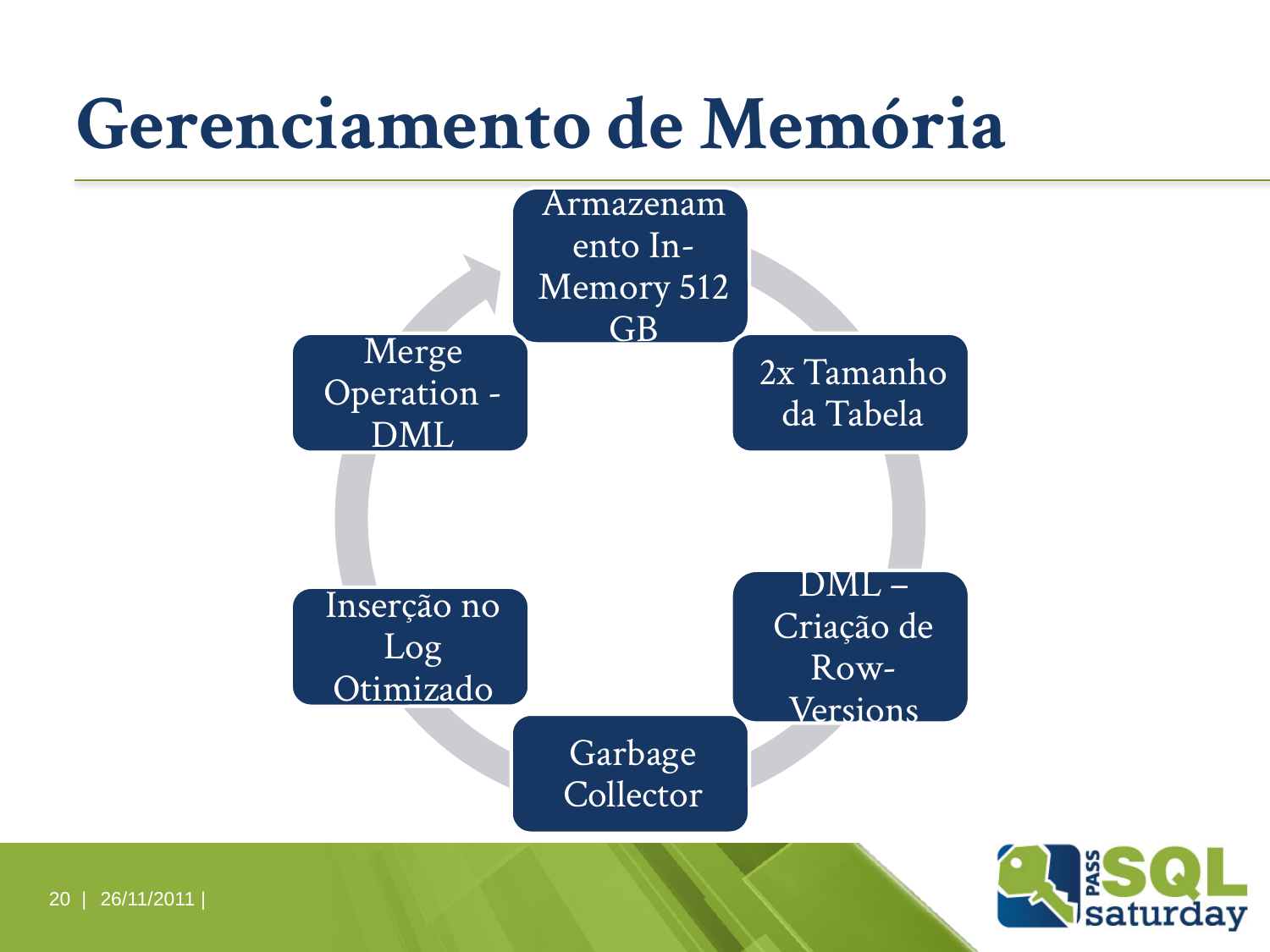

# Gerenciamento de Memória
Armazenamento In-Memory 512 GB
2x Tamanho da Tabela
DML – Criação de Row-Versions
Garbage Collector
Inserção no Log Otimizado
Merge Operation - DML
20  |
26/11/2011 |